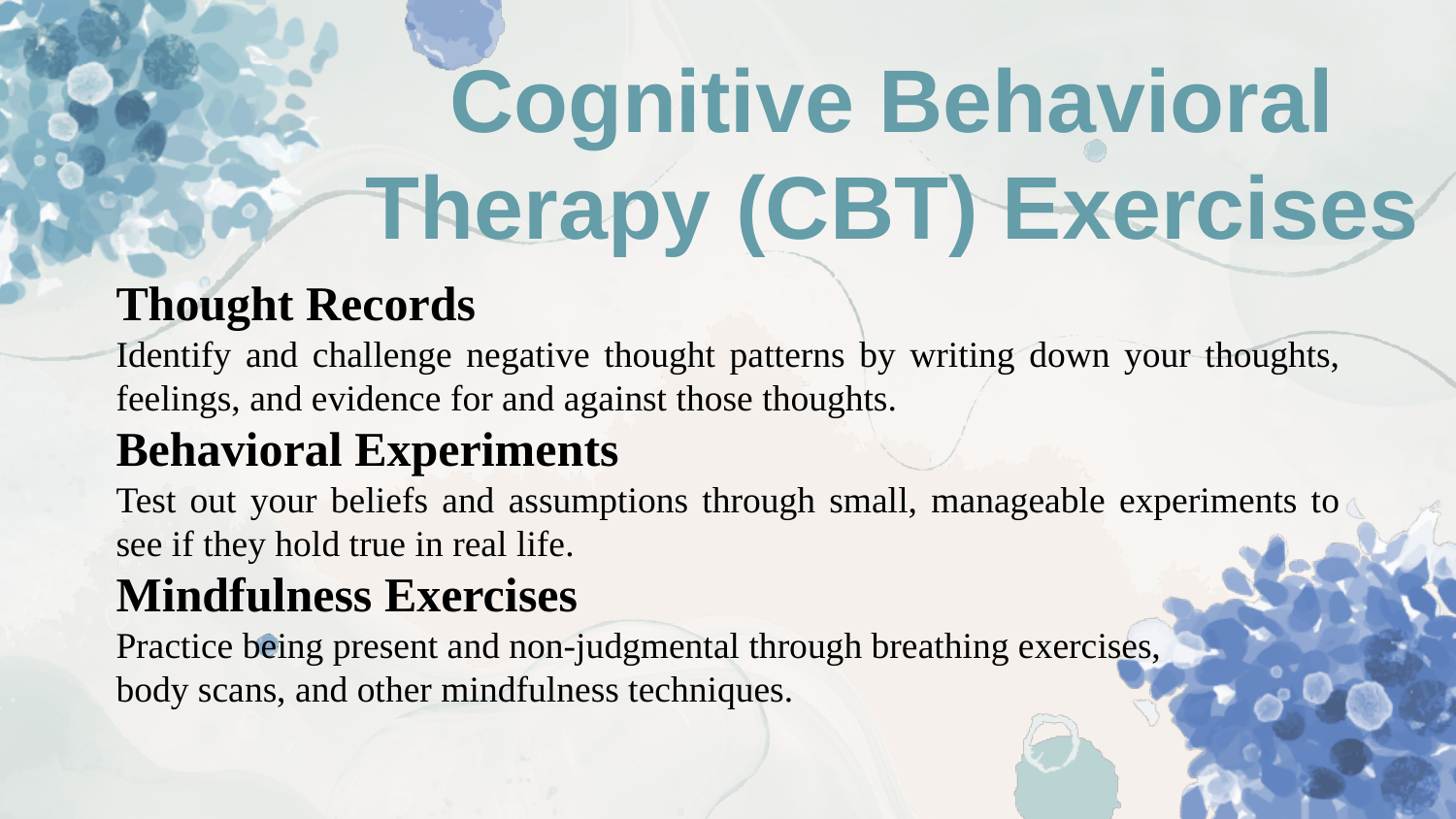

# Cognitive Behavioral Therapy (CBT) Exercises
Thought Records
Identify and challenge negative thought patterns by writing down your thoughts, feelings, and evidence for and against those thoughts.
Behavioral Experiments
Test out your beliefs and assumptions through small, manageable experiments to see if they hold true in real life.
Mindfulness Exercises
Practice being present and non-judgmental through breathing exercises,
body scans, and other mindfulness techniques.